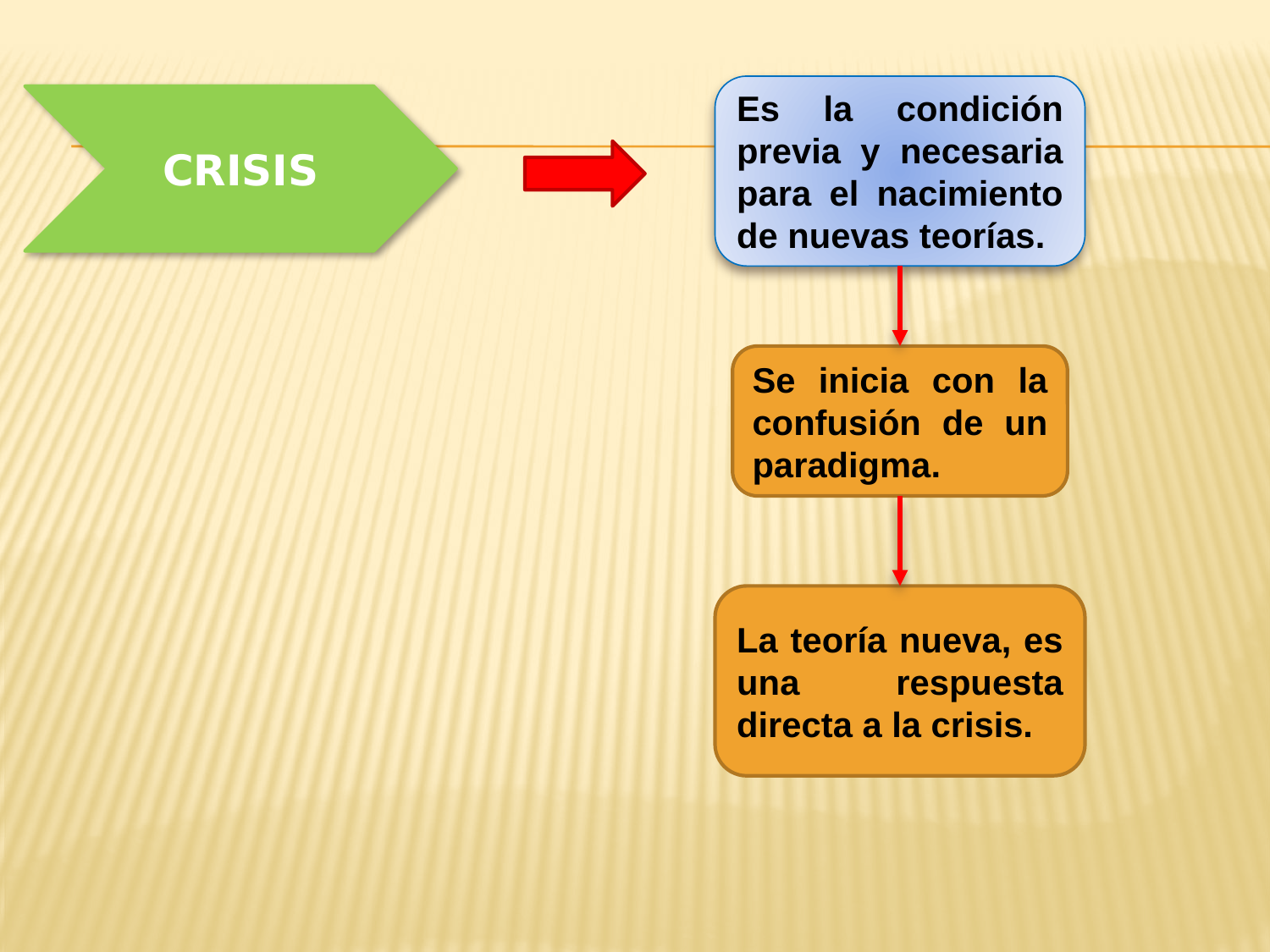

Es la condición previa y necesaria para el nacimiento de nuevas teorías.
CRISIS

Se inicia con la confusión de un paradigma.
La teoría nueva, es una respuesta directa a la crisis.